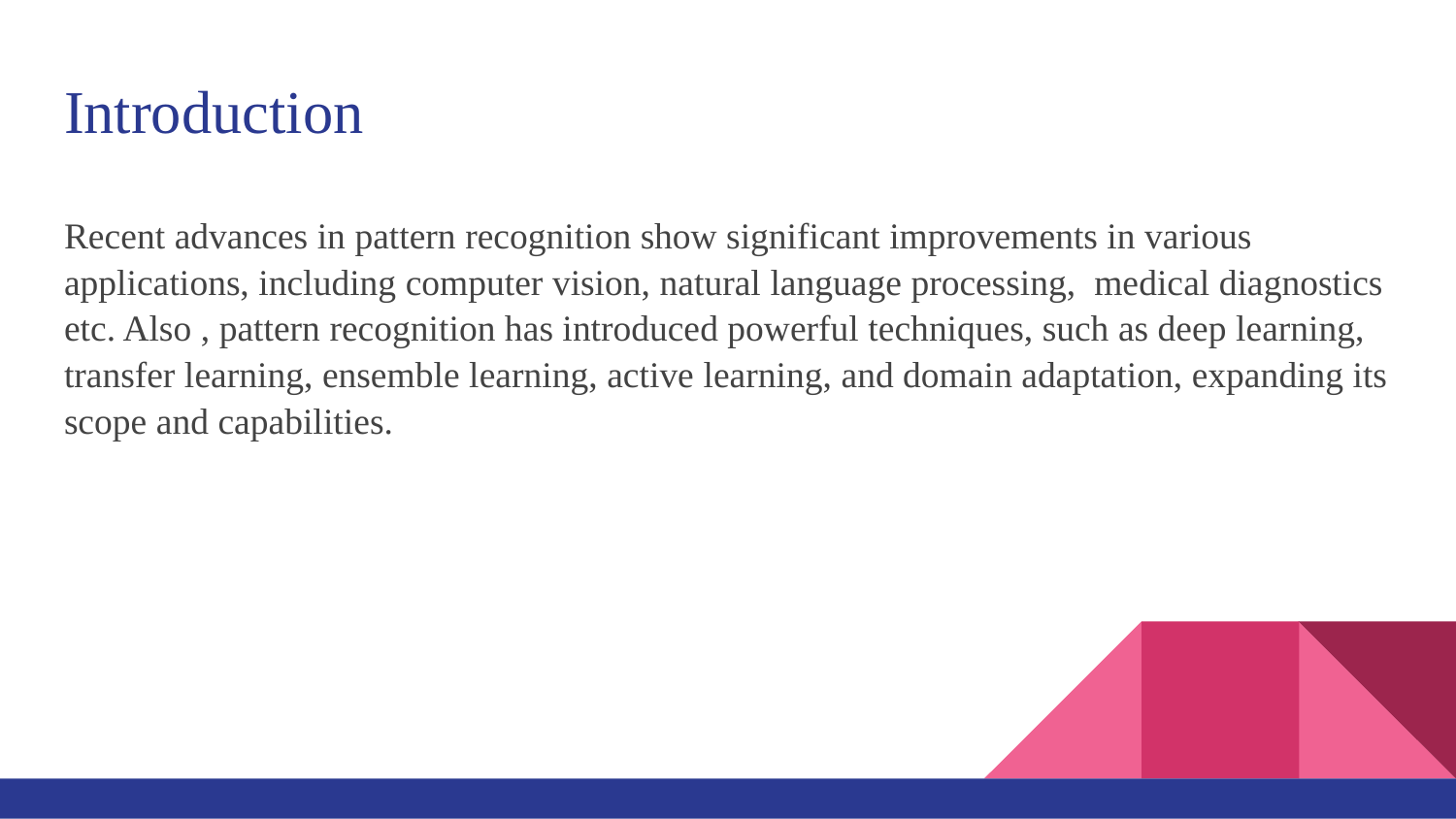

# Introduction
Recent advances in pattern recognition show significant improvements in various applications, including computer vision, natural language processing,  medical diagnostics etc. Also , pattern recognition has introduced powerful techniques, such as deep learning, transfer learning, ensemble learning, active learning, and domain adaptation, expanding its scope and capabilities.